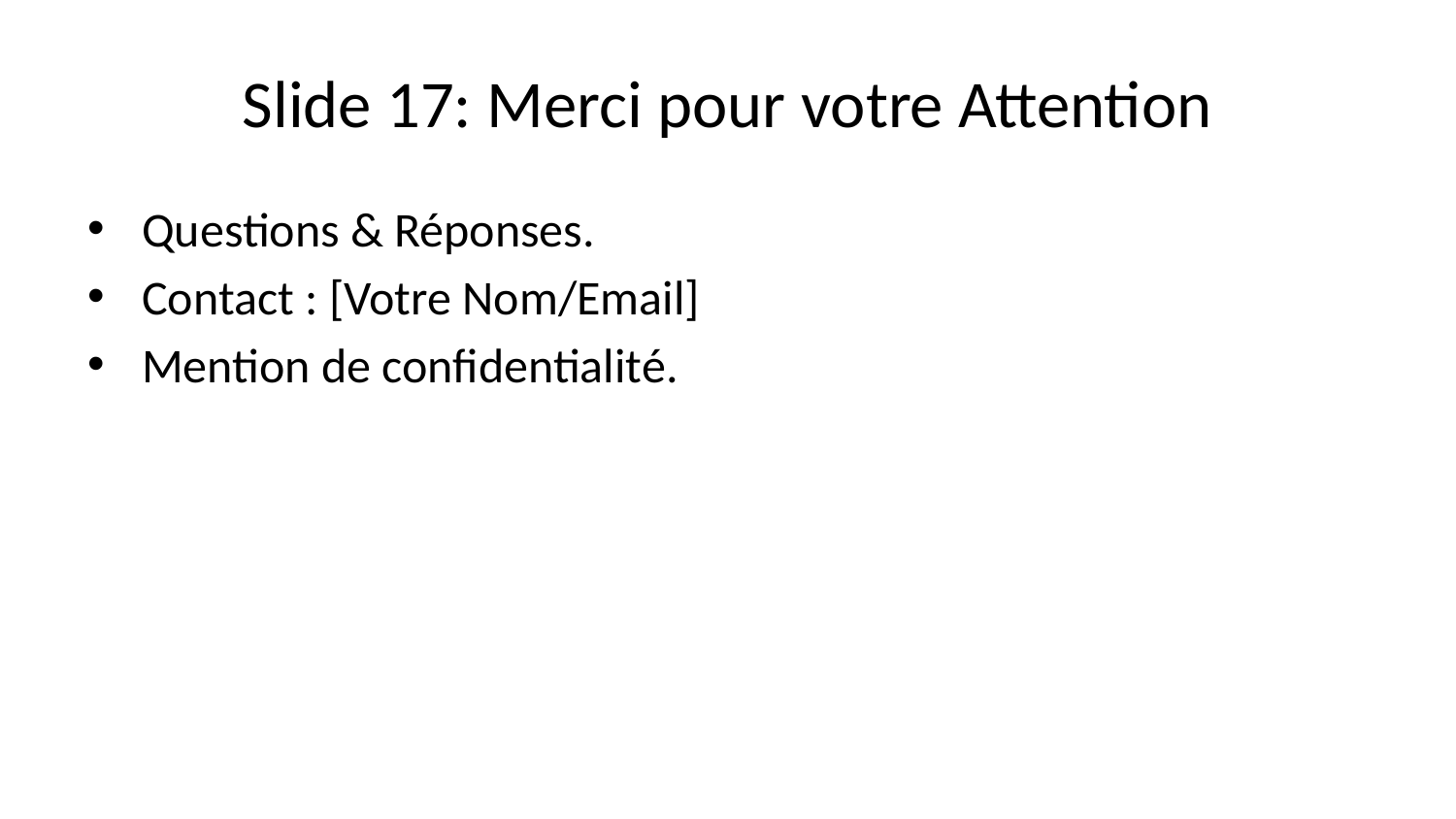

# Slide 17: Merci pour votre Attention
Questions & Réponses.
Contact : [Votre Nom/Email]
Mention de confidentialité.